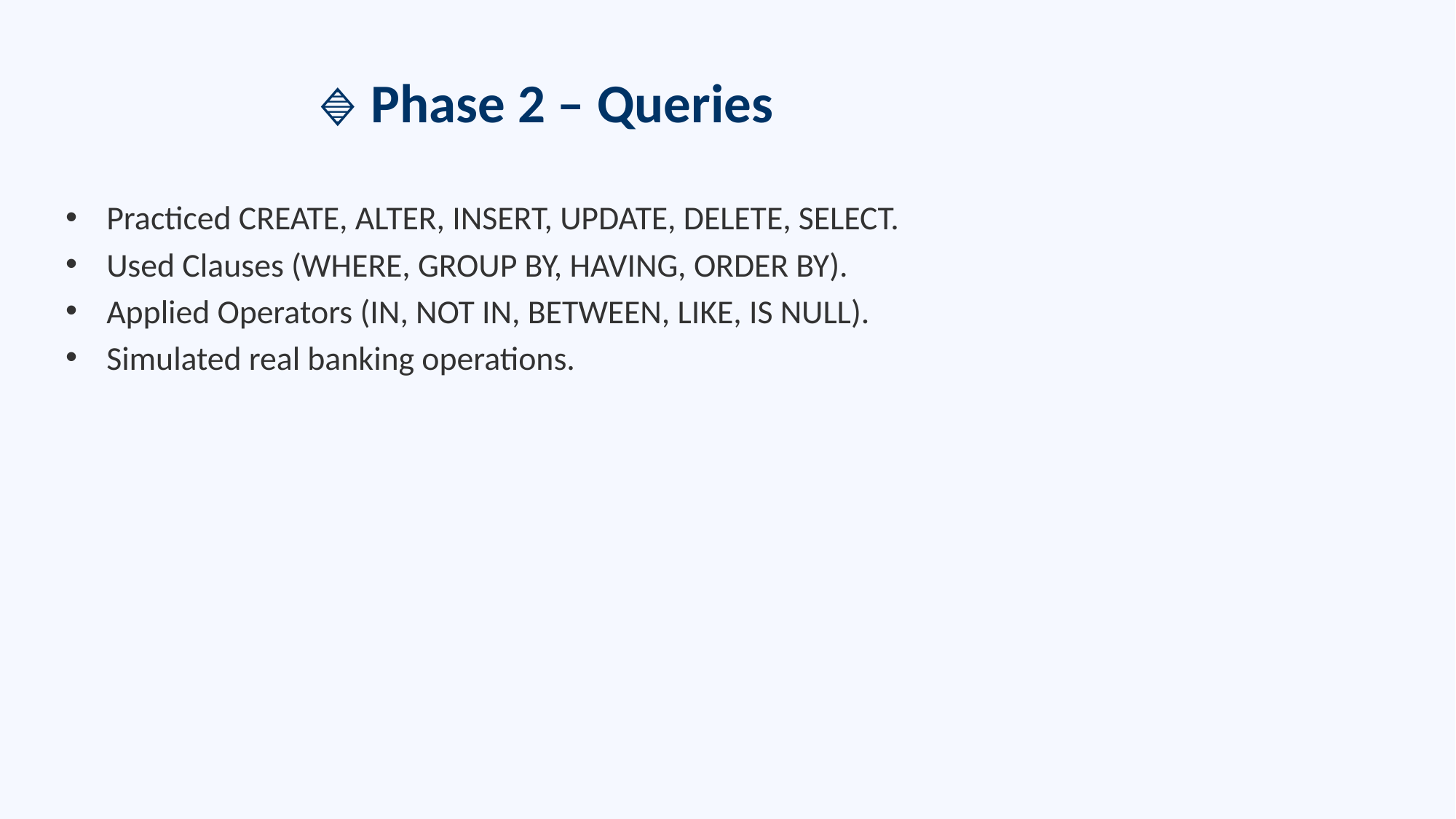

# 🔹 Phase 2 – Queries
Practiced CREATE, ALTER, INSERT, UPDATE, DELETE, SELECT.
Used Clauses (WHERE, GROUP BY, HAVING, ORDER BY).
Applied Operators (IN, NOT IN, BETWEEN, LIKE, IS NULL).
Simulated real banking operations.